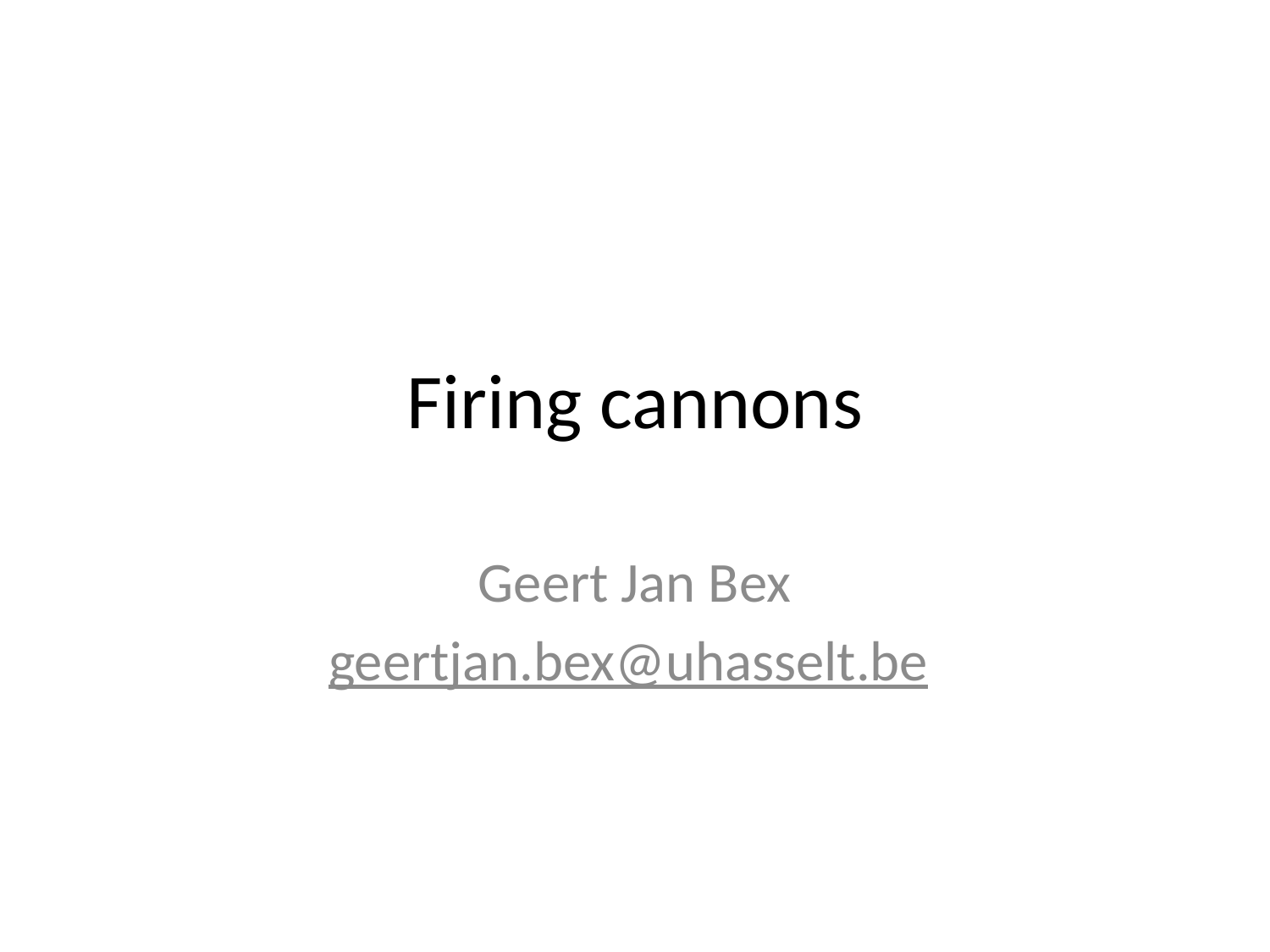

# Firing cannons
Geert Jan Bex
geertjan.bex@uhasselt.be